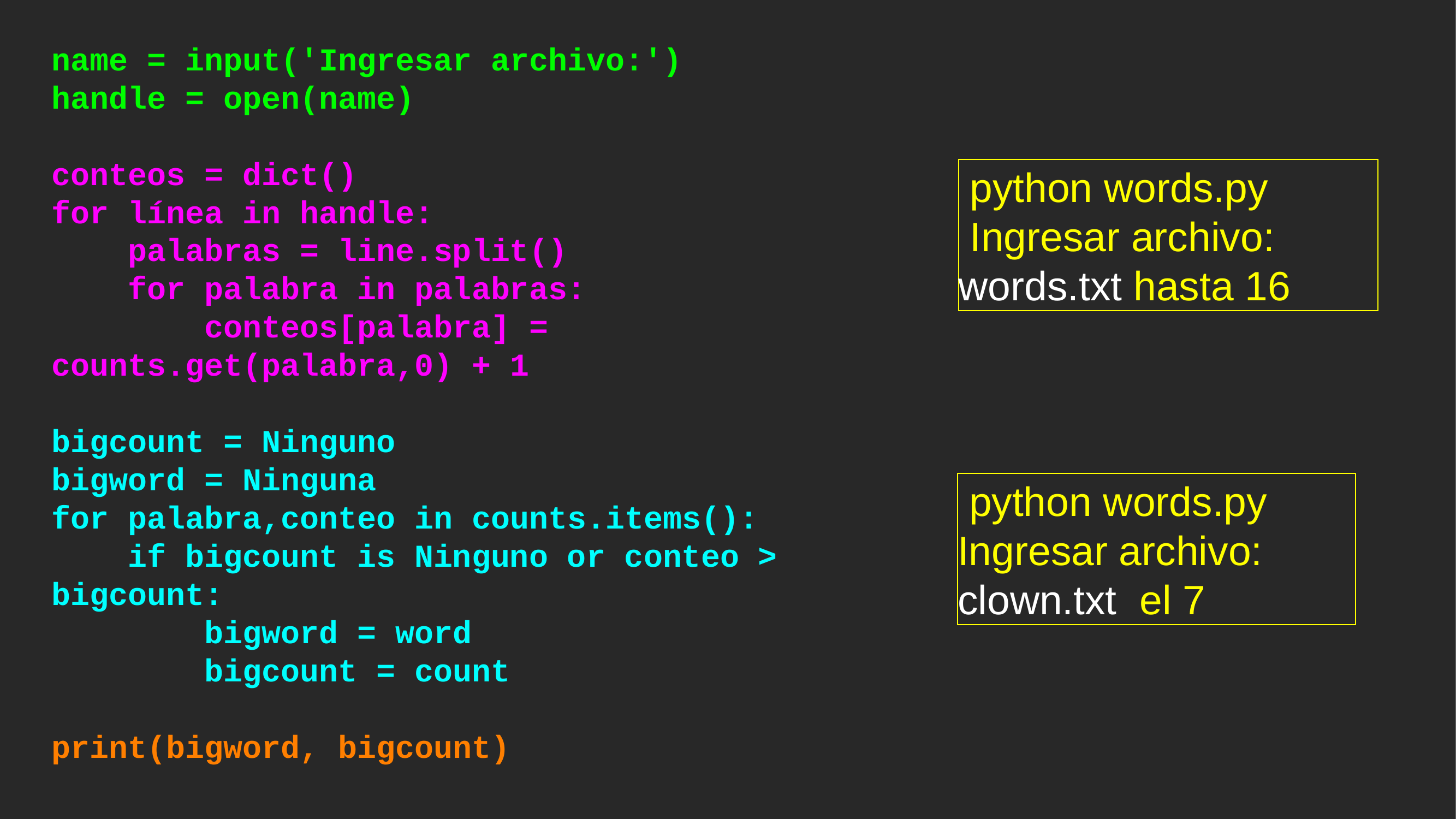

name = input('Ingresar archivo:')
handle = open(name)

conteos = dict()
for línea in handle:
    palabras = line.split()
    for palabra in palabras:
        conteos[palabra] = counts.get(palabra,0) + 1

bigcount = Ninguno
bigword = Ninguna
for palabra,conteo in counts.items():
    if bigcount is Ninguno or conteo > bigcount:
        bigword = word
        bigcount = count

print(bigword, bigcount)
 python words.py
 Ingresar archivo: words.txt hasta 16
 python words.py
Ingresar archivo: clown.txt  el 7